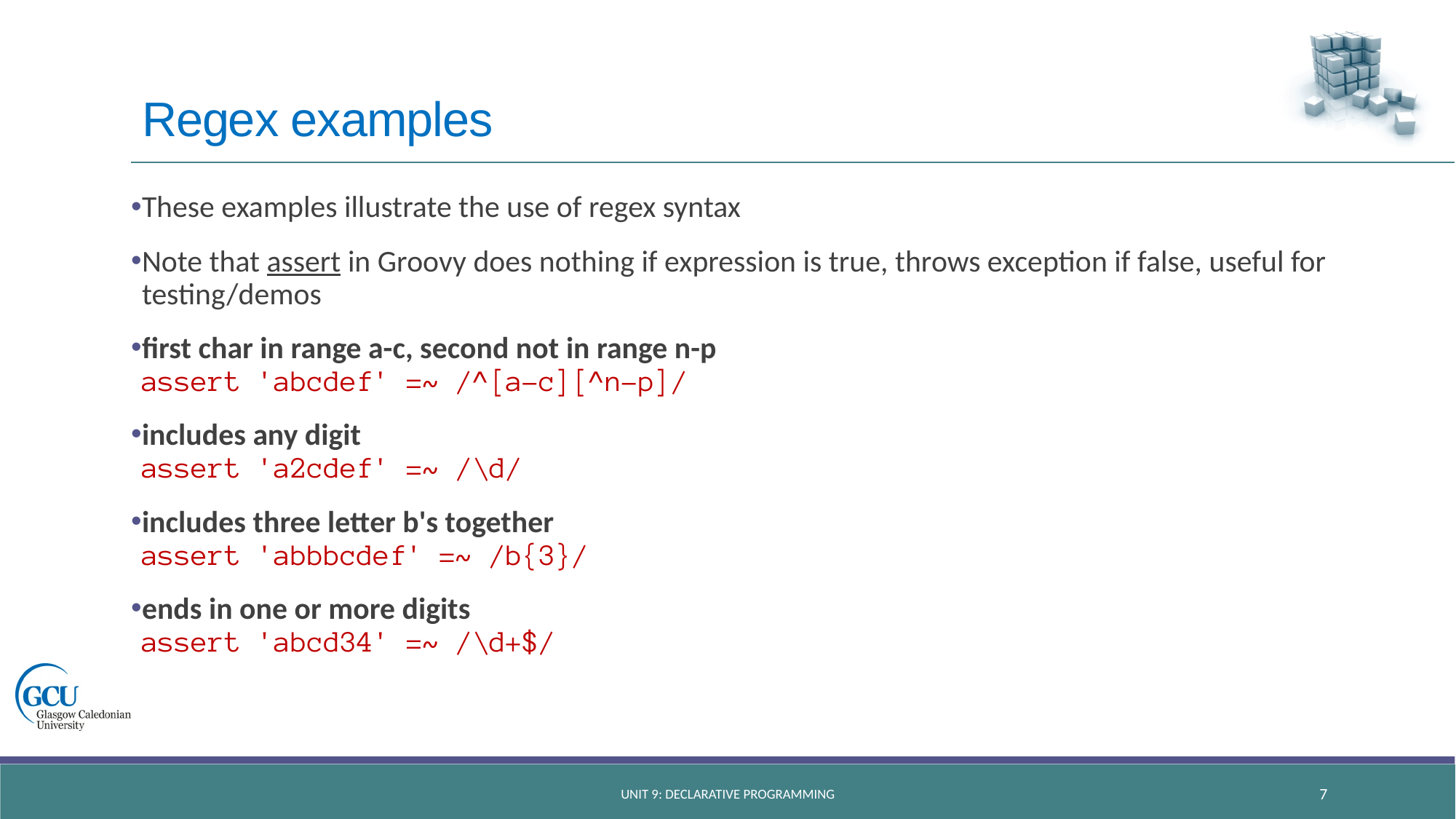

# Regex examples
These examples illustrate the use of regex syntax
Note that assert in Groovy does nothing if expression is true, throws exception if false, useful for testing/demos
first char in range a-c, second not in range n-p
assert 'abcdef' =~ /^[a-c][^n-p]/
includes any digit
assert 'a2cdef' =~ /\d/
includes three letter b's together
assert 'abbbcdef' =~ /b{3}/
ends in one or more digits
assert 'abcd34' =~ /\d+$/
unit 9: declarative programming
7